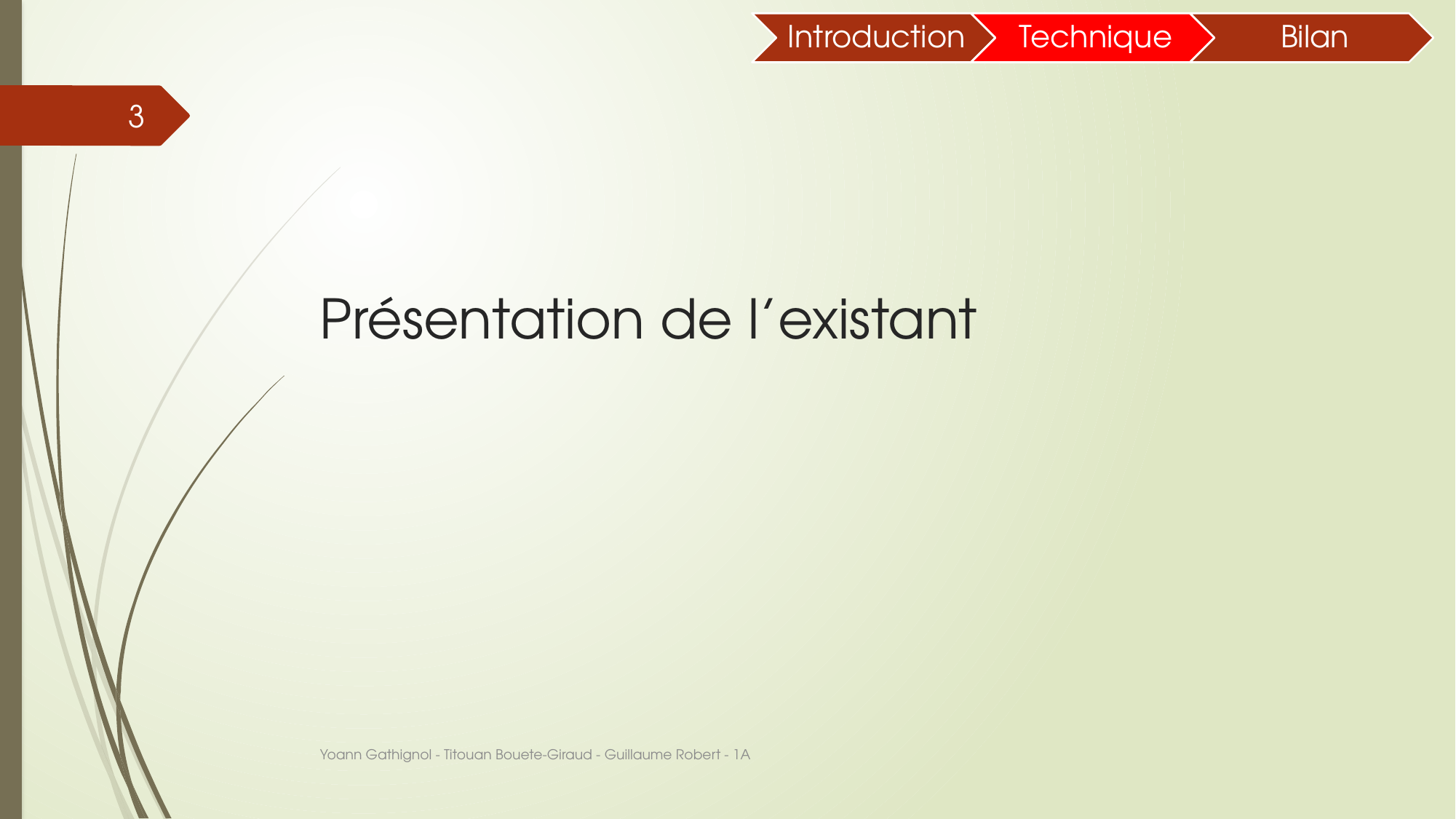

Introduction
Technique
Bilan
3
# Présentation de l’existant
Yoann Gathignol - Titouan Bouete-Giraud - Guillaume Robert - 1A